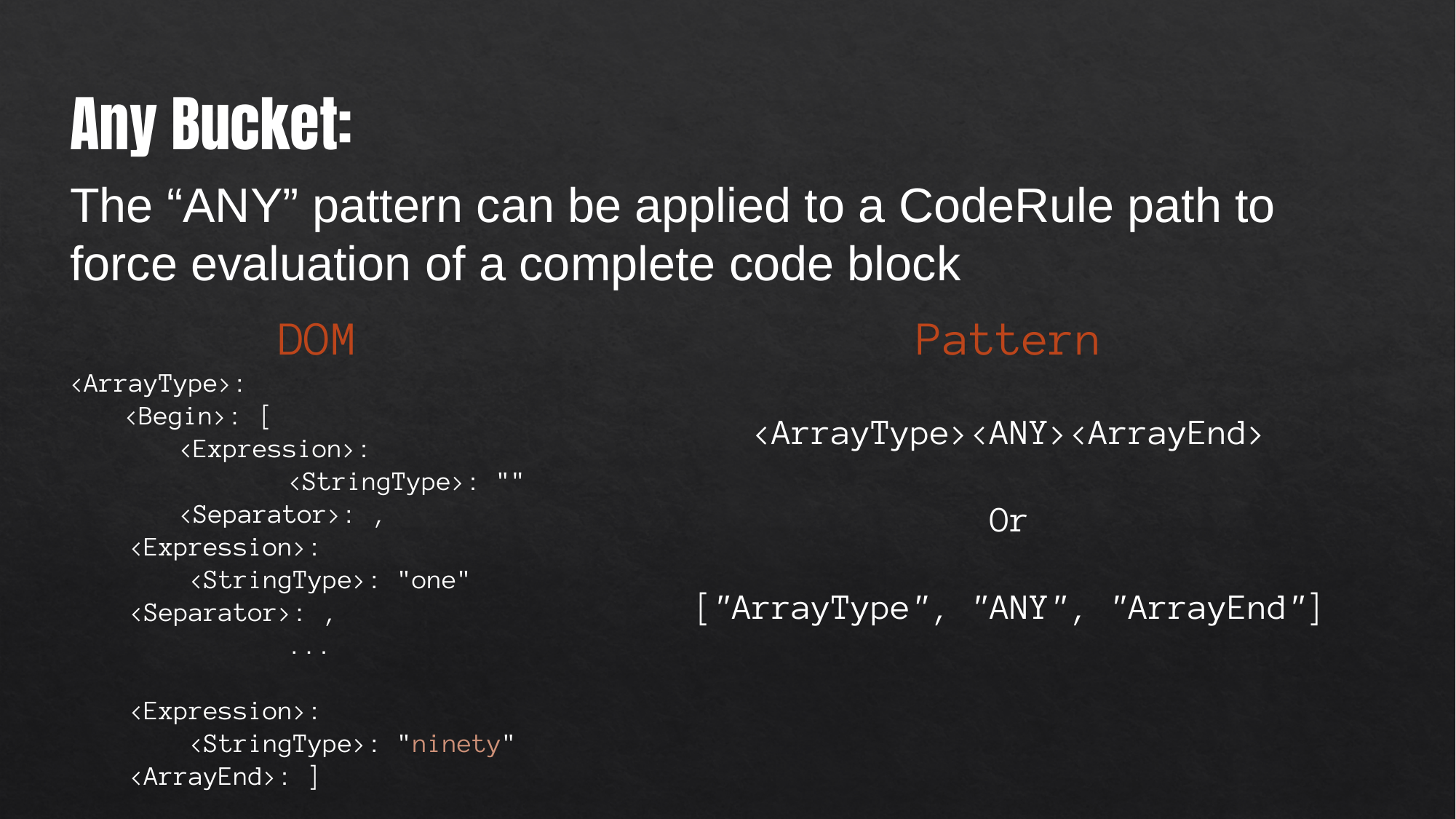

Any Bucket:
The “ANY” pattern can be applied to a CodeRule path to force evaluation of a complete code block

DOM
<ArrayType>:
<Begin>: [
	<Expression>:
		<StringType>: ""
	<Separator>: ,
    <Expression>:
        <StringType>: "one"
    <Separator>: ,
		...

    <Expression>:
        <StringType>: "ninety"
    <ArrayEnd>: ]
Pattern

<ArrayType><ANY><ArrayEnd>

Or

["ArrayType", "ANY", "ArrayEnd"]